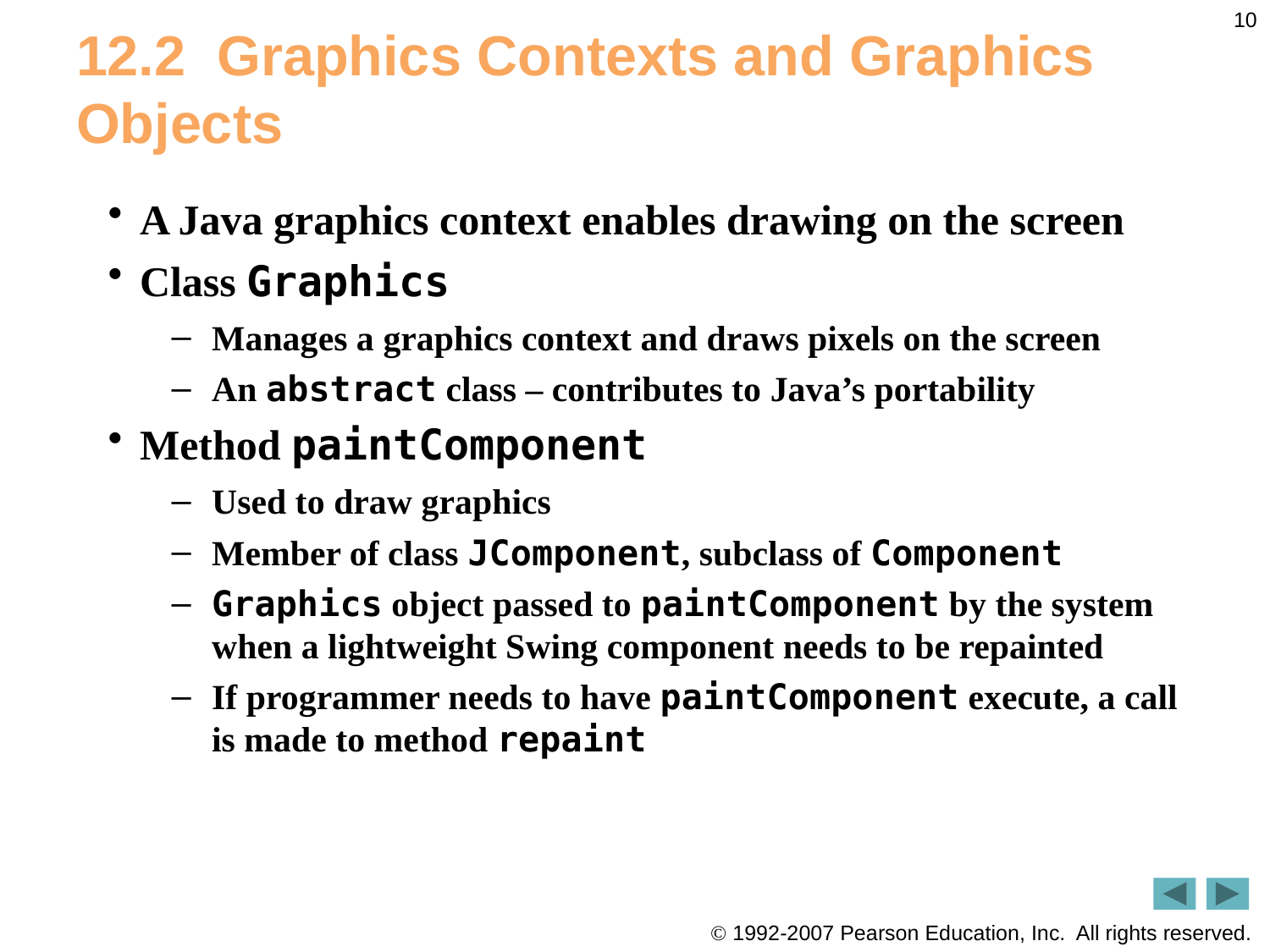

10
# 12.2  Graphics Contexts and Graphics Objects
A Java graphics context enables drawing on the screen
Class Graphics
Manages a graphics context and draws pixels on the screen
An abstract class – contributes to Java’s portability
Method paintComponent
Used to draw graphics
Member of class JComponent, subclass of Component
Graphics object passed to paintComponent by the system when a lightweight Swing component needs to be repainted
If programmer needs to have paintComponent execute, a call is made to method repaint